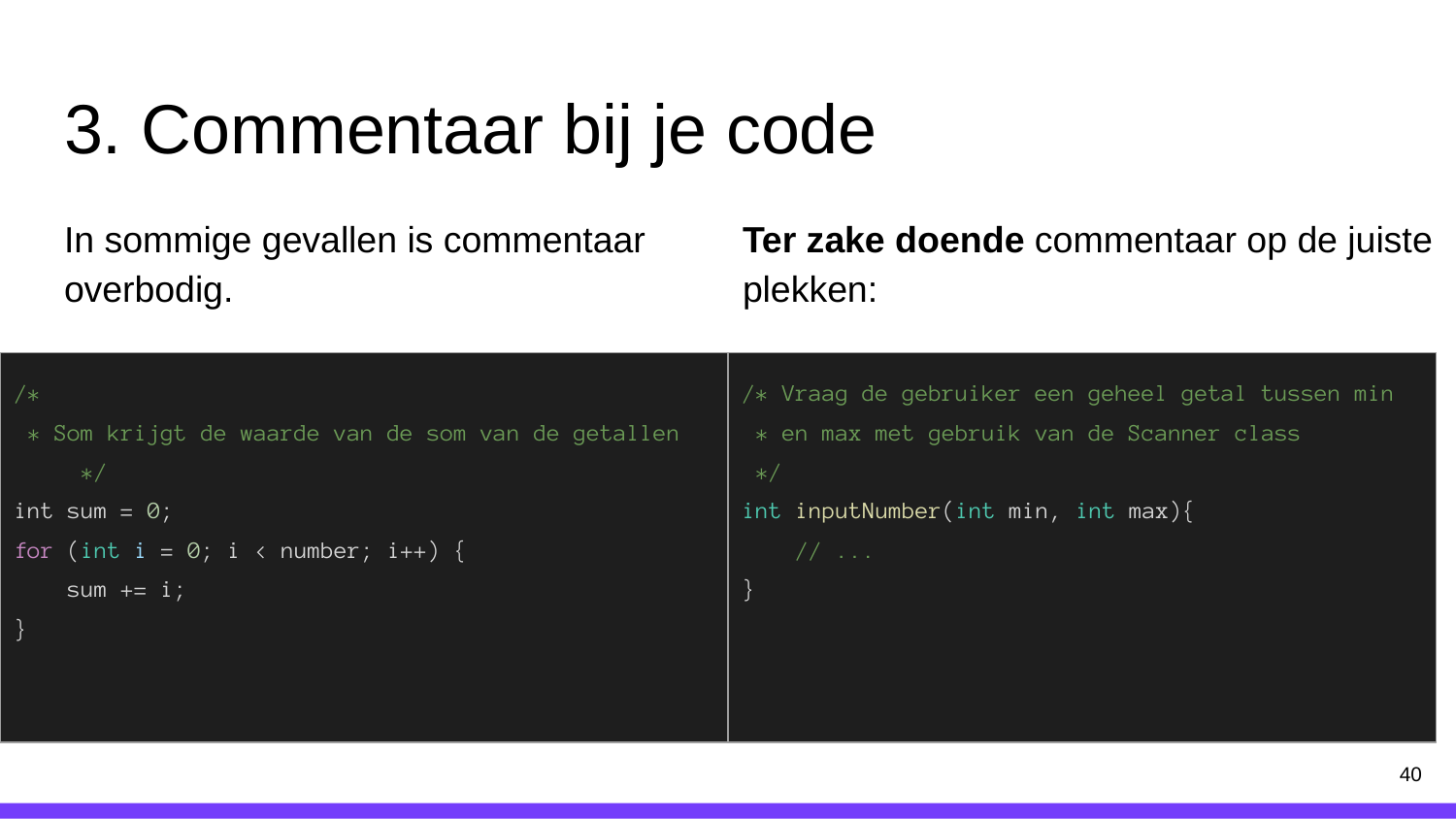

# 3. Commentaar bij je code
In sommige gevallen is commentaar overbodig.
Ter zake doende commentaar op de juiste plekken:
/*
 * Som krijgt de waarde van de som van de getallen        */
int sum = 0;
for (int i = 0; i < number; i++) {
    sum += i;
}
/* Vraag de gebruiker een geheel getal tussen min
 * en max met gebruik van de Scanner class
 */
int inputNumber(int min, int max){
    // ...
}
40